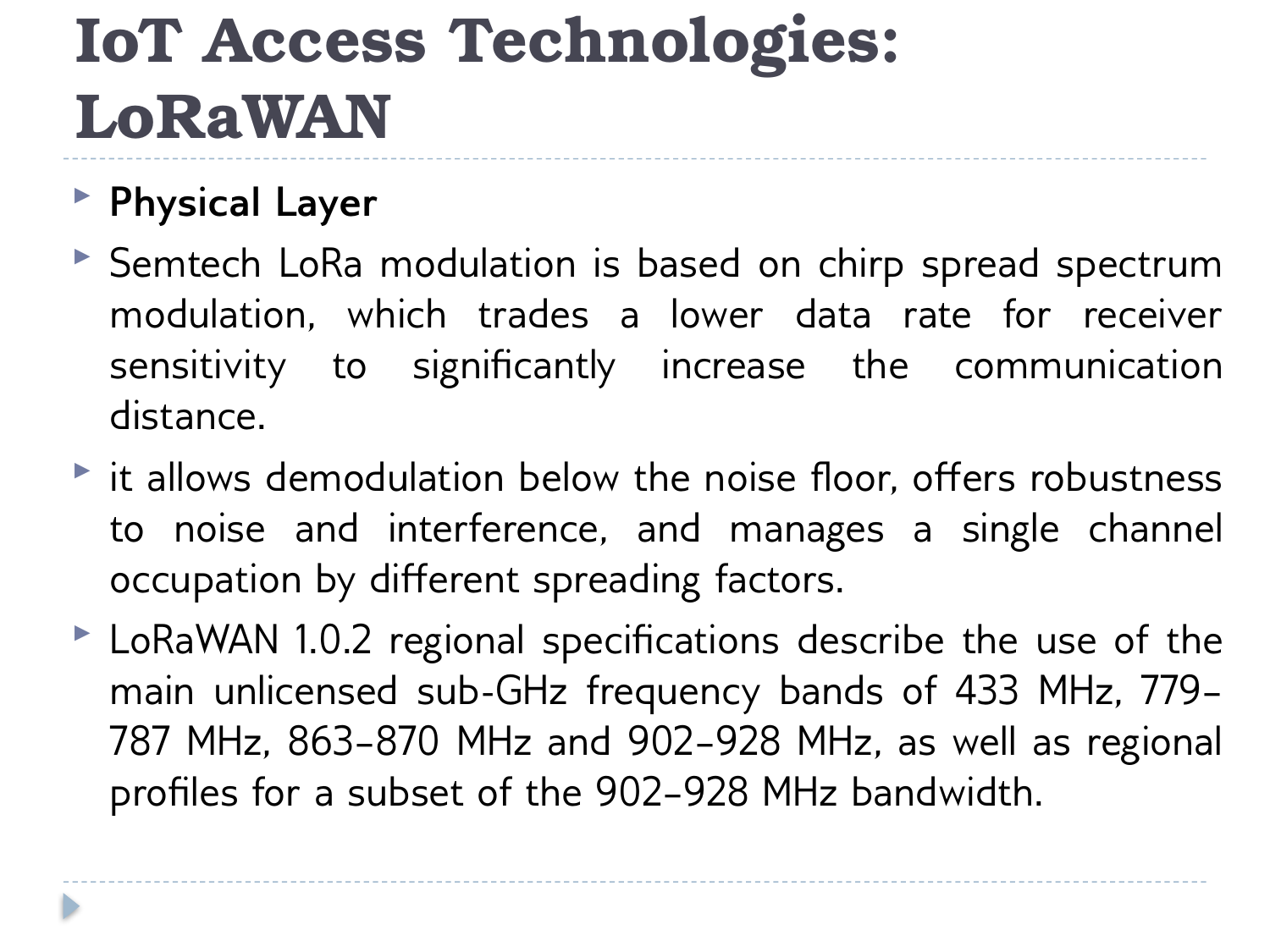

# IoT Access Technologies: LoRaWAN
Physical Layer
Semtech LoRa modulation is based on chirp spread spectrum modulation, which trades a lower data rate for receiver sensitivity to significantly increase the communication distance.
it allows demodulation below the noise floor, offers robustness to noise and interference, and manages a single channel occupation by different spreading factors.
LoRaWAN 1.0.2 regional specifications describe the use of the main unlicensed sub-GHz frequency bands of 433 MHz, 779–787 MHz, 863–870 MHz and 902–928 MHz, as well as regional profiles for a subset of the 902–928 MHz bandwidth.